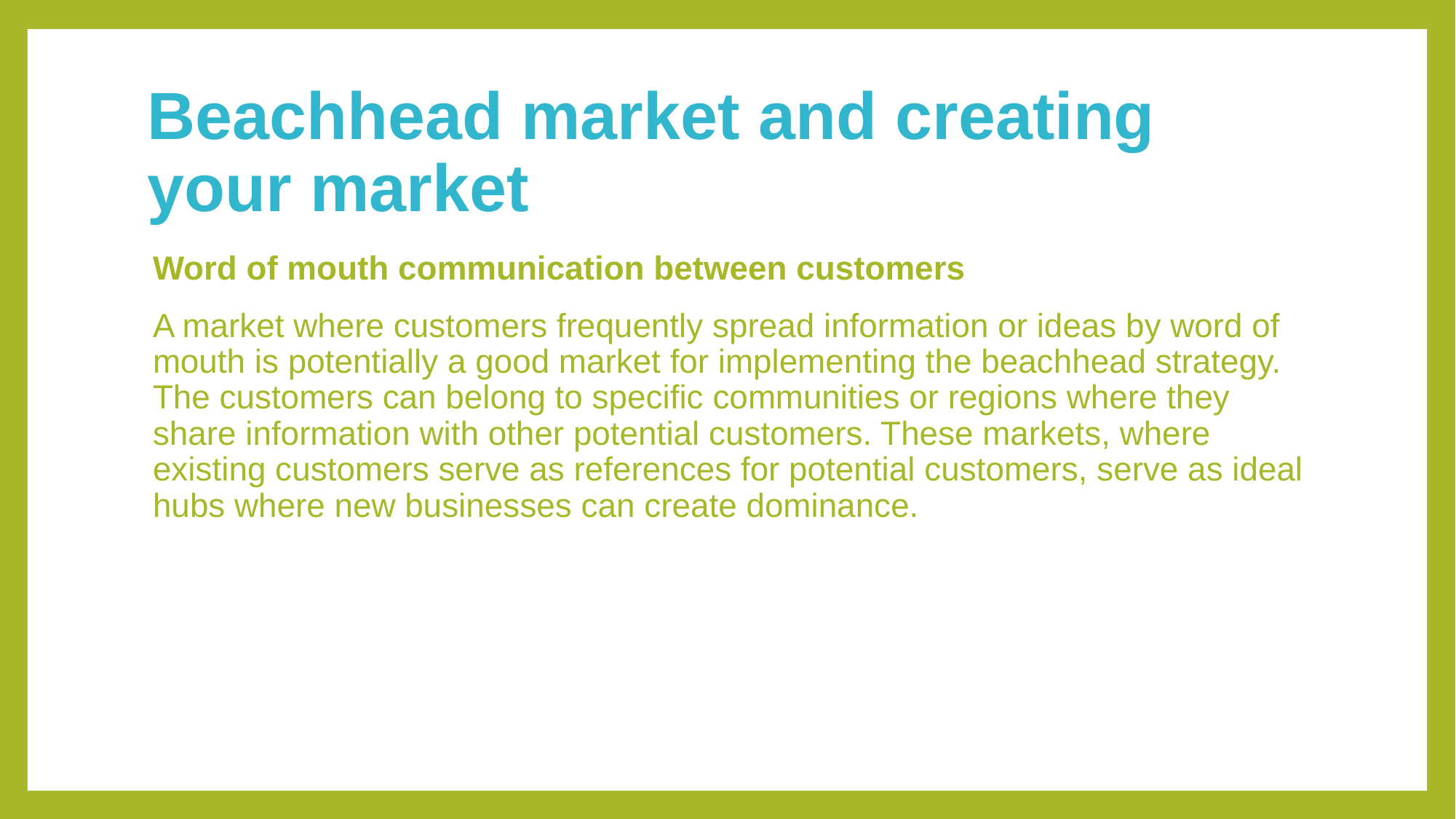

# Beachhead market and creating your market
Word of mouth communication between customers
A market where customers frequently spread information or ideas by word of mouth is potentially a good market for implementing the beachhead strategy. The customers can belong to specific communities or regions where they share information with other potential customers. These markets, where existing customers serve as references for potential customers, serve as ideal hubs where new businesses can create dominance.